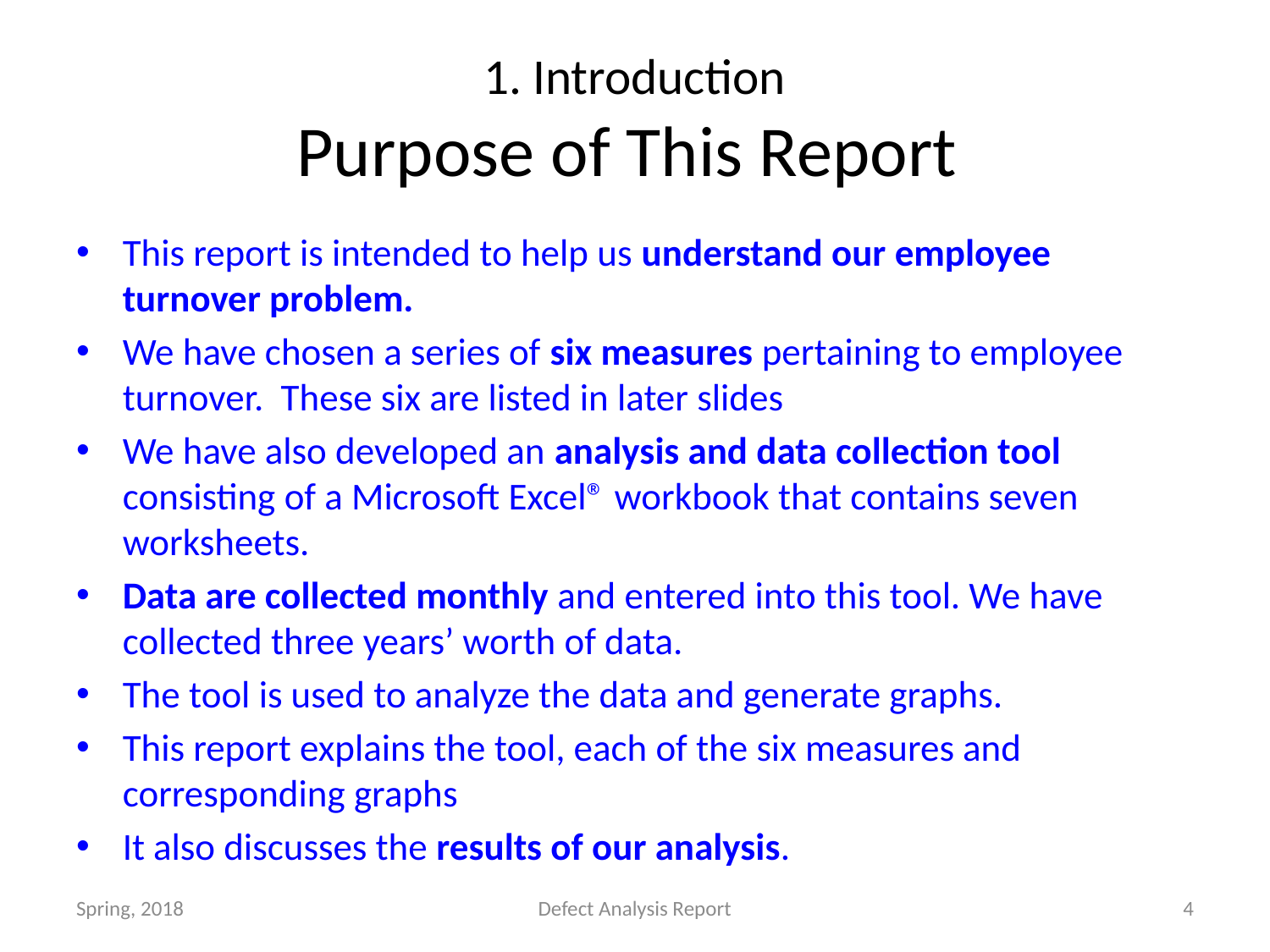

# 1. Introduction Purpose of This Report
This report is intended to help us understand our employee turnover problem.
We have chosen a series of six measures pertaining to employee turnover.  These six are listed in later slides
We have also developed an analysis and data collection tool consisting of a Microsoft Excel® workbook that contains seven worksheets.
Data are collected monthly and entered into this tool. We have collected three years’ worth of data.
The tool is used to analyze the data and generate graphs.
This report explains the tool, each of the six measures and corresponding graphs
It also discusses the results of our analysis.
Spring, 2018
Defect Analysis Report
4